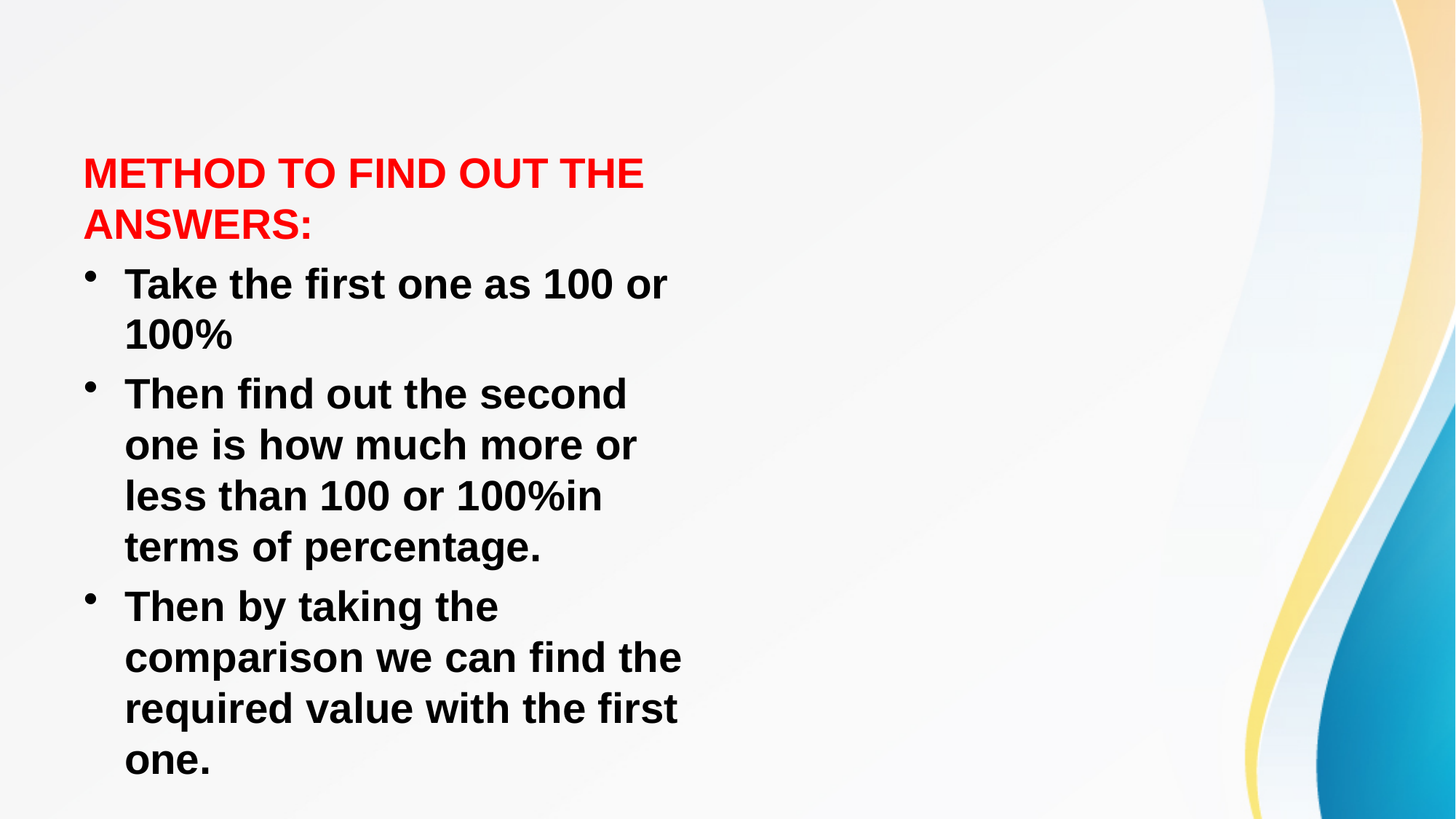

#
METHOD TO FIND OUT THE ANSWERS:
Take the first one as 100 or 100%
Then find out the second one is how much more or less than 100 or 100%in terms of percentage.
Then by taking the comparison we can find the required value with the first one.